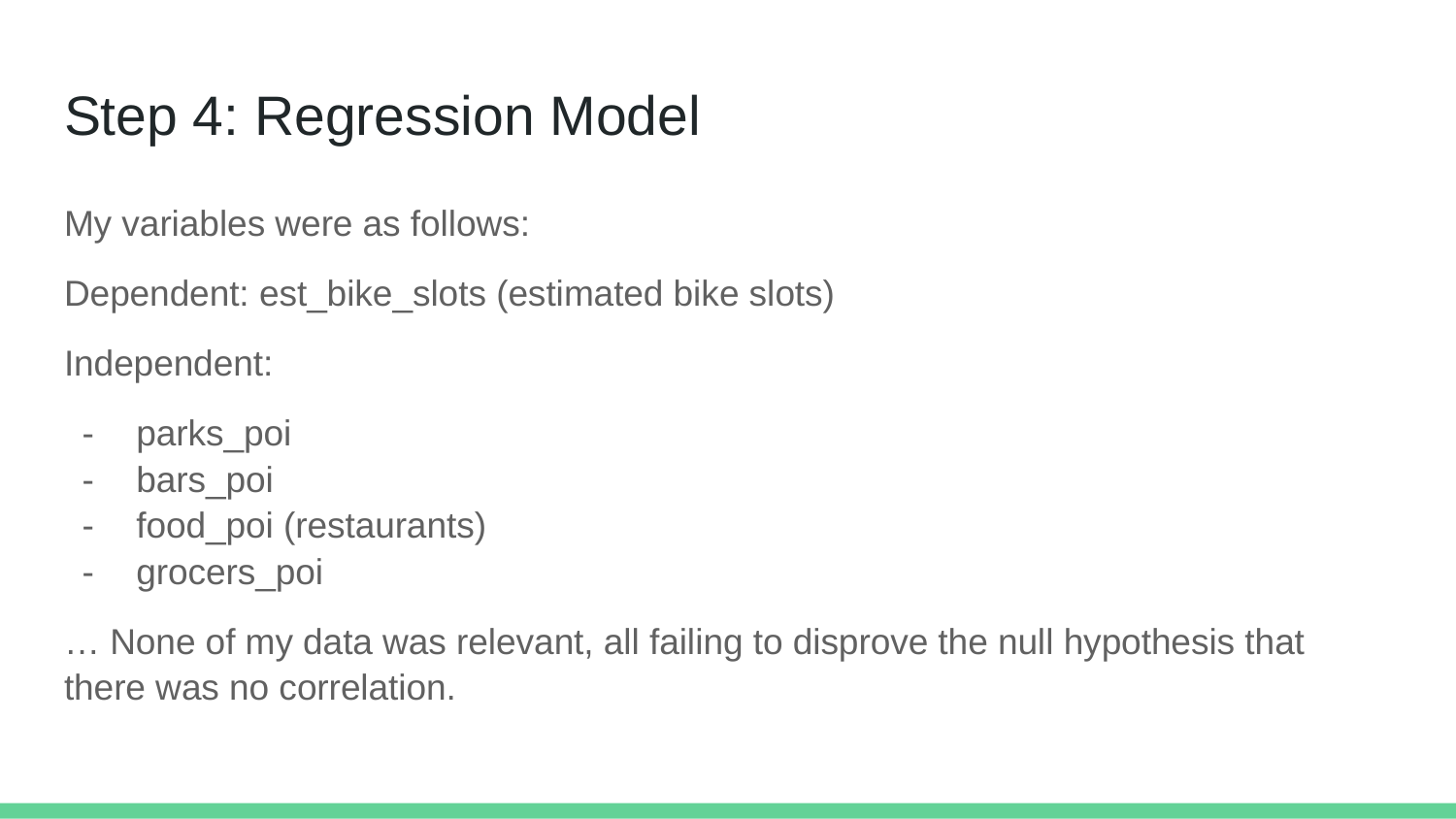

# Step 4: Regression Model
My variables were as follows:
Dependent: est_bike_slots (estimated bike slots)
Independent:
parks_poi
bars_poi
food_poi (restaurants)
grocers_poi
… None of my data was relevant, all failing to disprove the null hypothesis that there was no correlation.